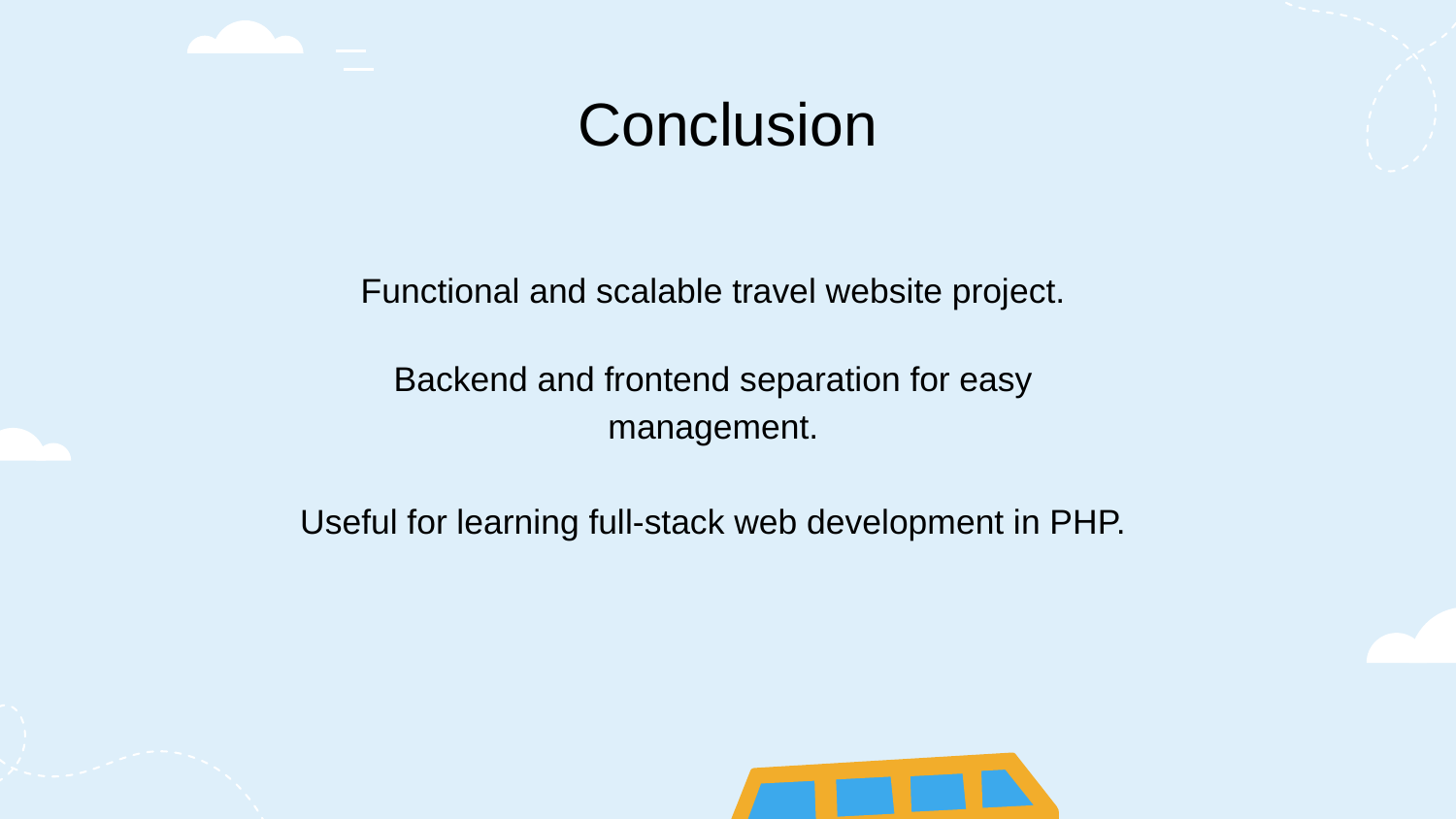

# Conclusion
Functional and scalable travel website project.
Backend and frontend separation for easy management.
Useful for learning full-stack web development in PHP.